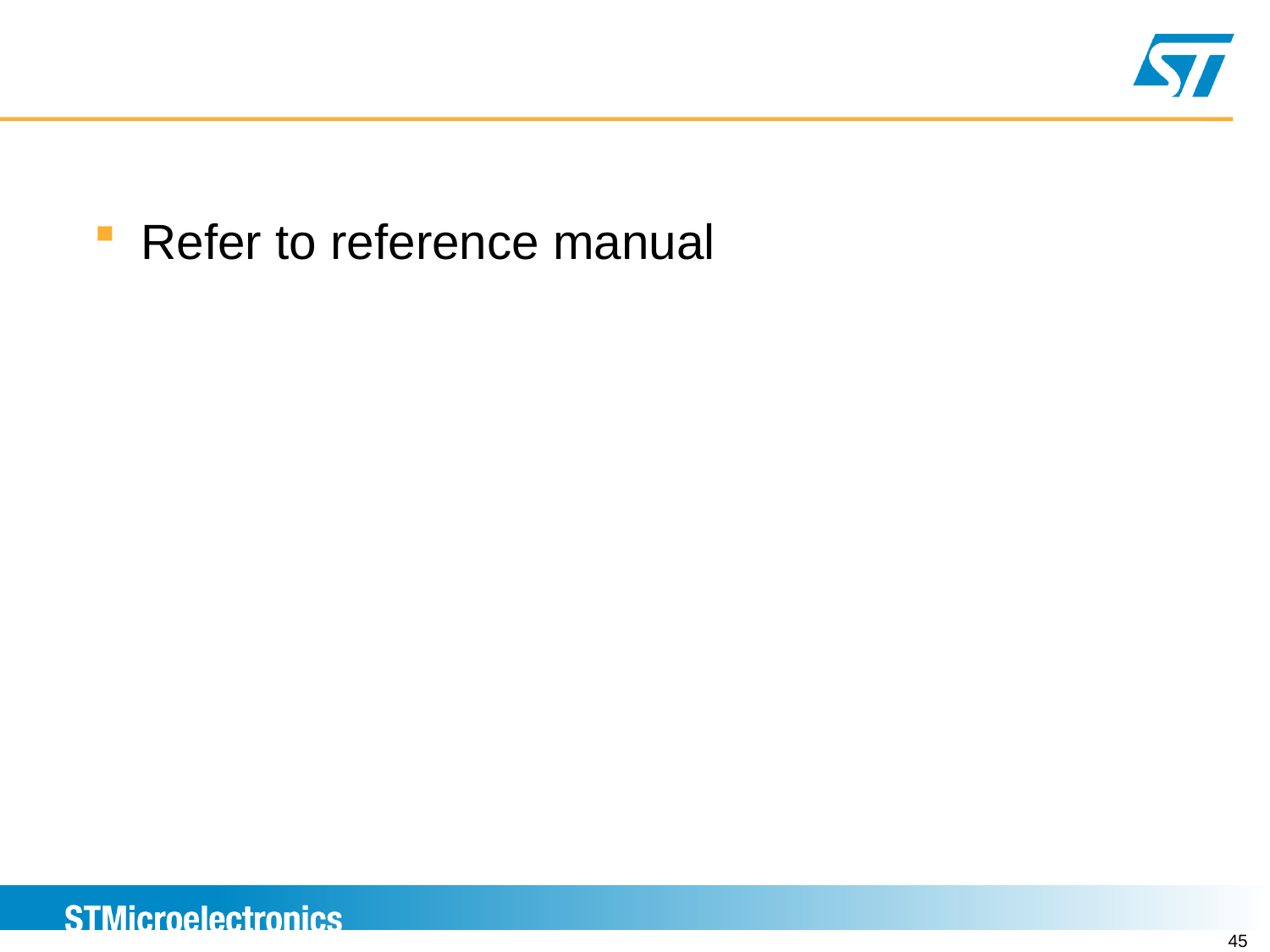

# LINFLEX Registers
Refer to reference manual
45